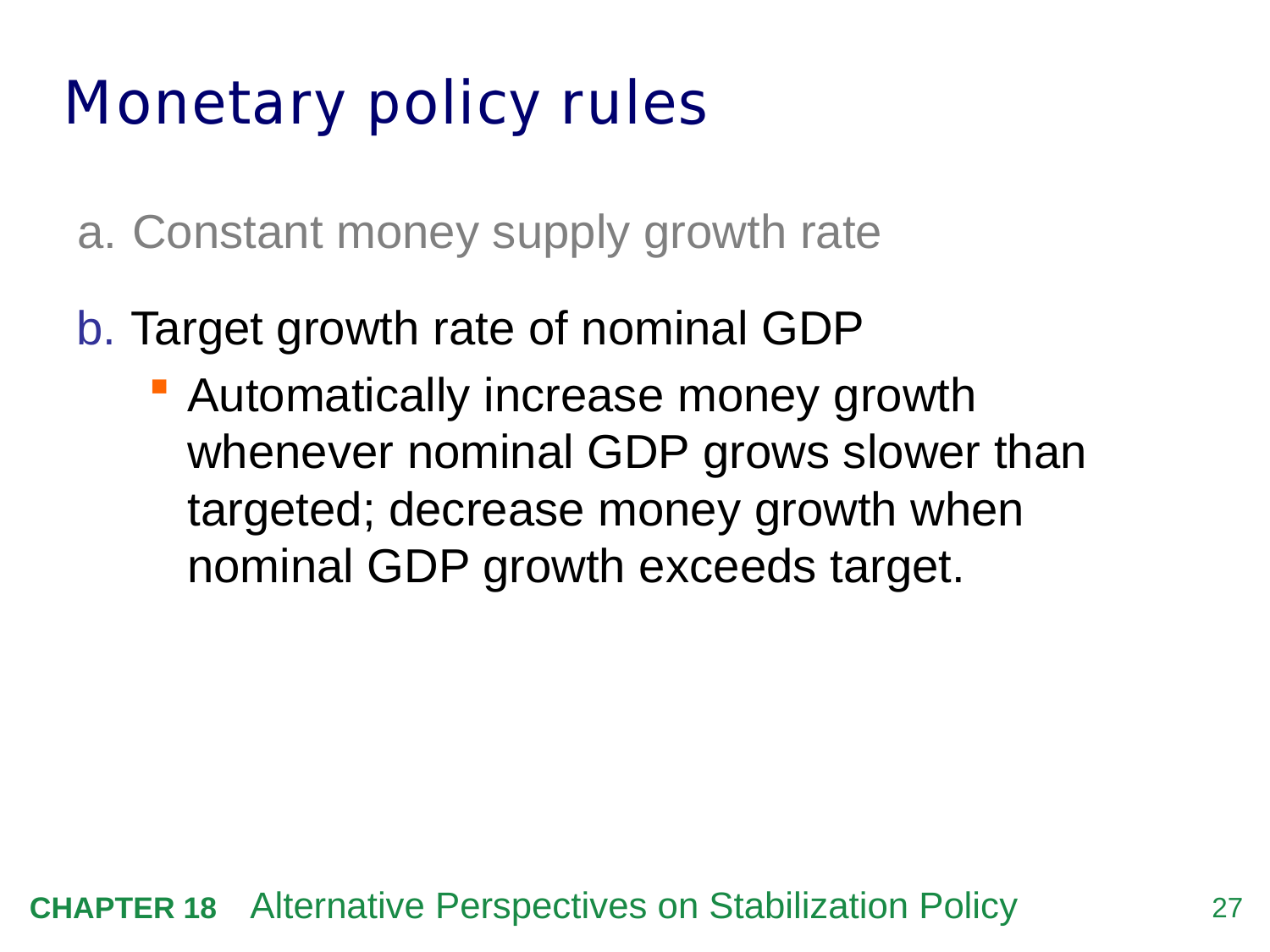

# Monetary policy rules
a.	Constant money supply growth rate
b.	Target growth rate of nominal GDP
Automatically increase money growth whenever nominal GDP grows slower than targeted; decrease money growth when nominal GDP growth exceeds target.